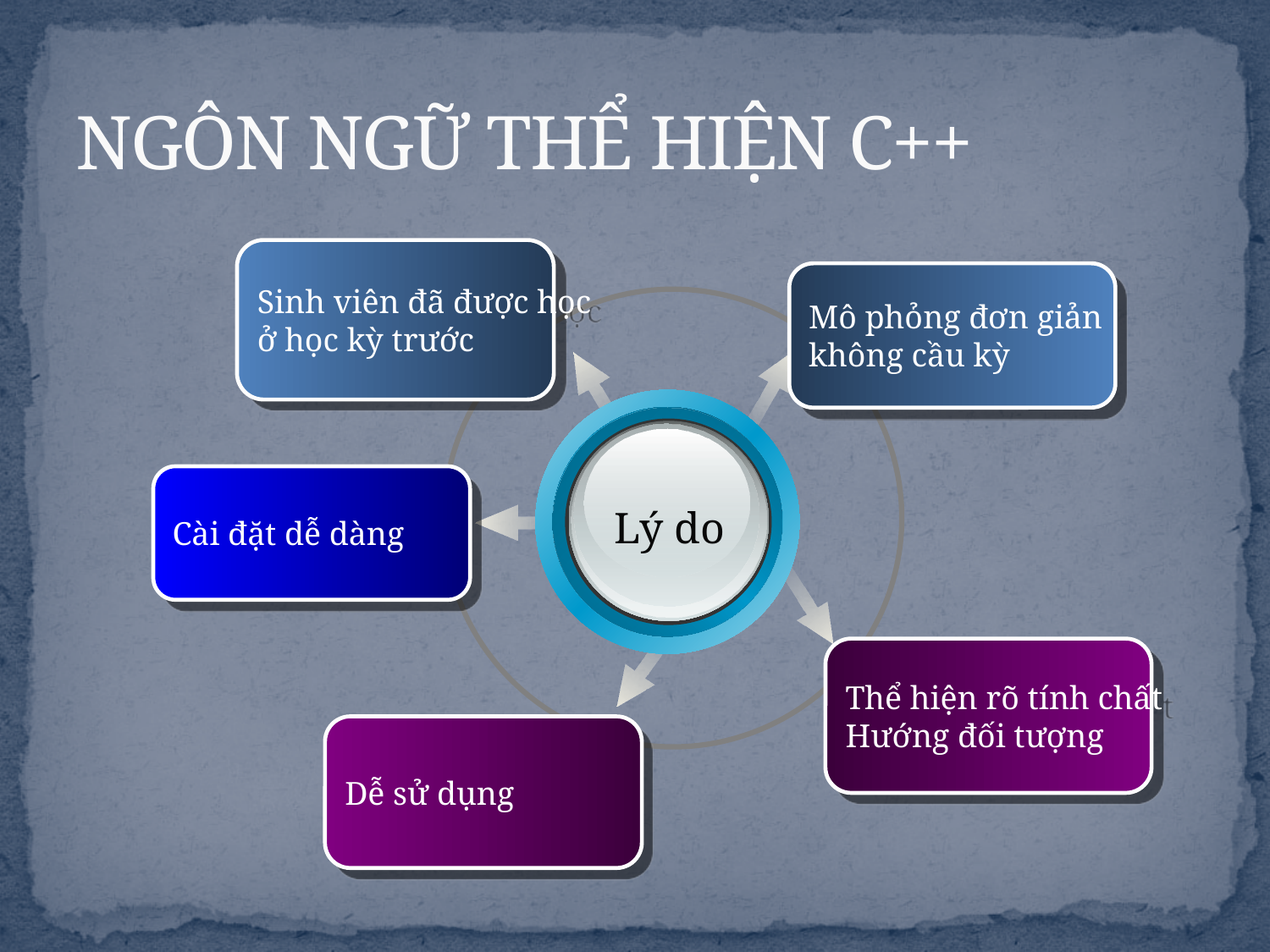

# NGÔN NGỮ THỂ HIỆN C++

Sinh viên đã được học
ở học kỳ trước
Mô phỏng đơn giản
không cầu kỳ

Lý do
Cài đặt dễ dàng

Thể hiện rõ tính chất
Hướng đối tượng

Dễ sử dụng